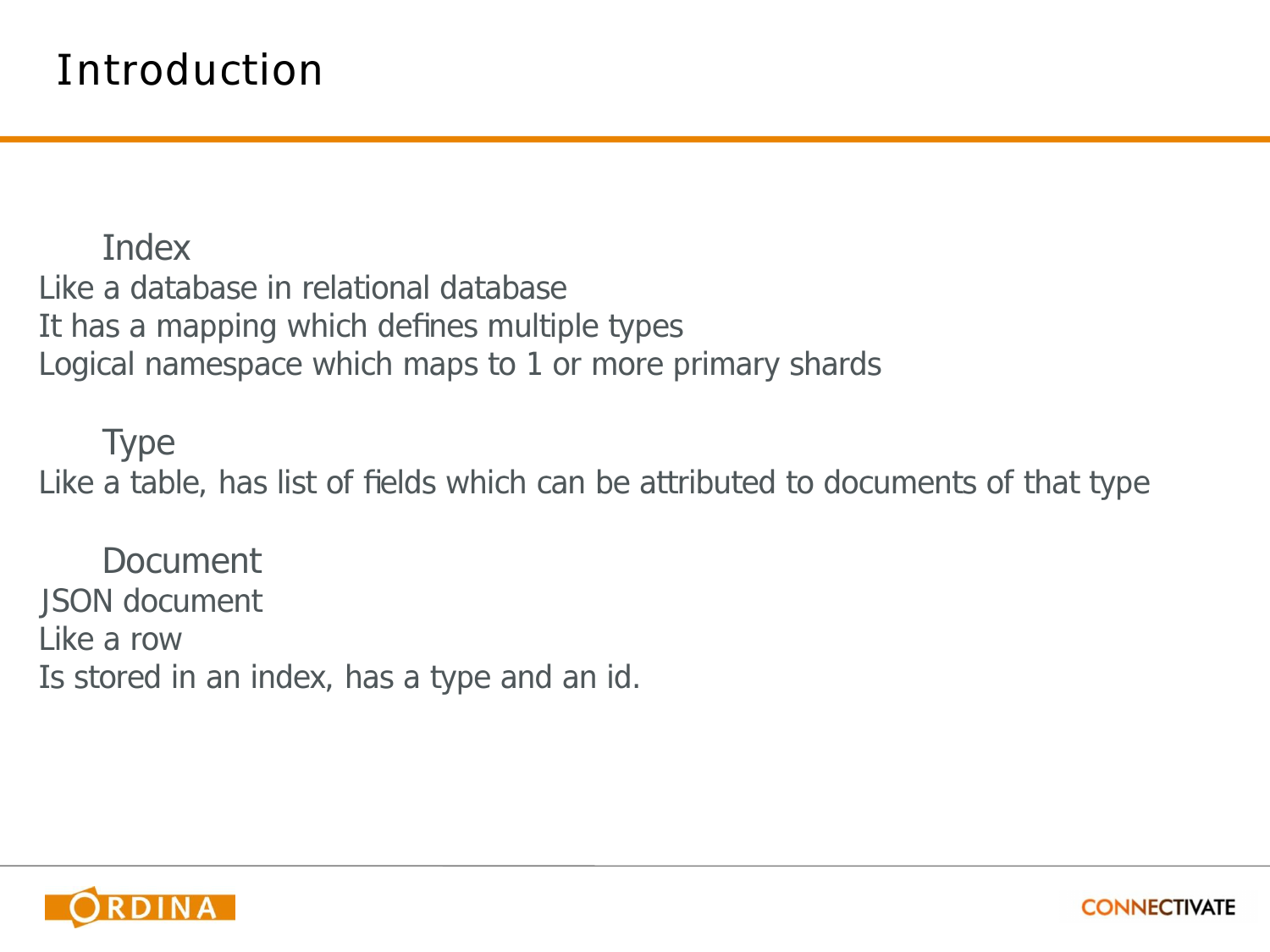

# Introduction

Index
Like a database in relational database
It has a mapping which defines multiple types
Logical namespace which maps to 1 or more primary shards

Type
Like a table, has list of fields which can be attributed to documents of that type

Document
JSON document
Like a row
Is stored in an index, has a type and an id.